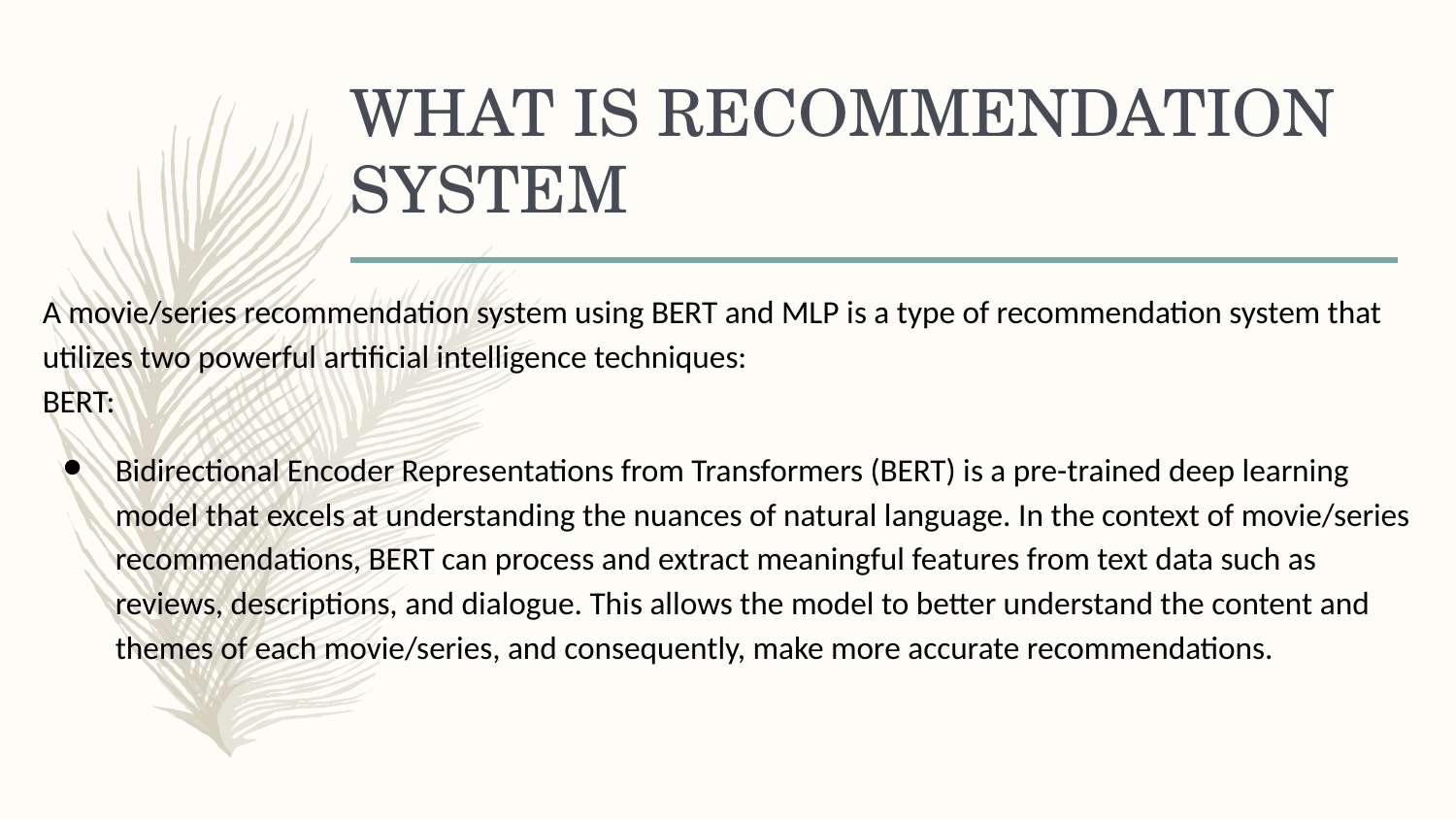

# WHAT IS RECOMMENDATION SYSTEM
A movie/series recommendation system using BERT and MLP is a type of recommendation system that utilizes two powerful artificial intelligence techniques:
BERT:
Bidirectional Encoder Representations from Transformers (BERT) is a pre-trained deep learning model that excels at understanding the nuances of natural language. In the context of movie/series recommendations, BERT can process and extract meaningful features from text data such as reviews, descriptions, and dialogue. This allows the model to better understand the content and themes of each movie/series, and consequently, make more accurate recommendations.